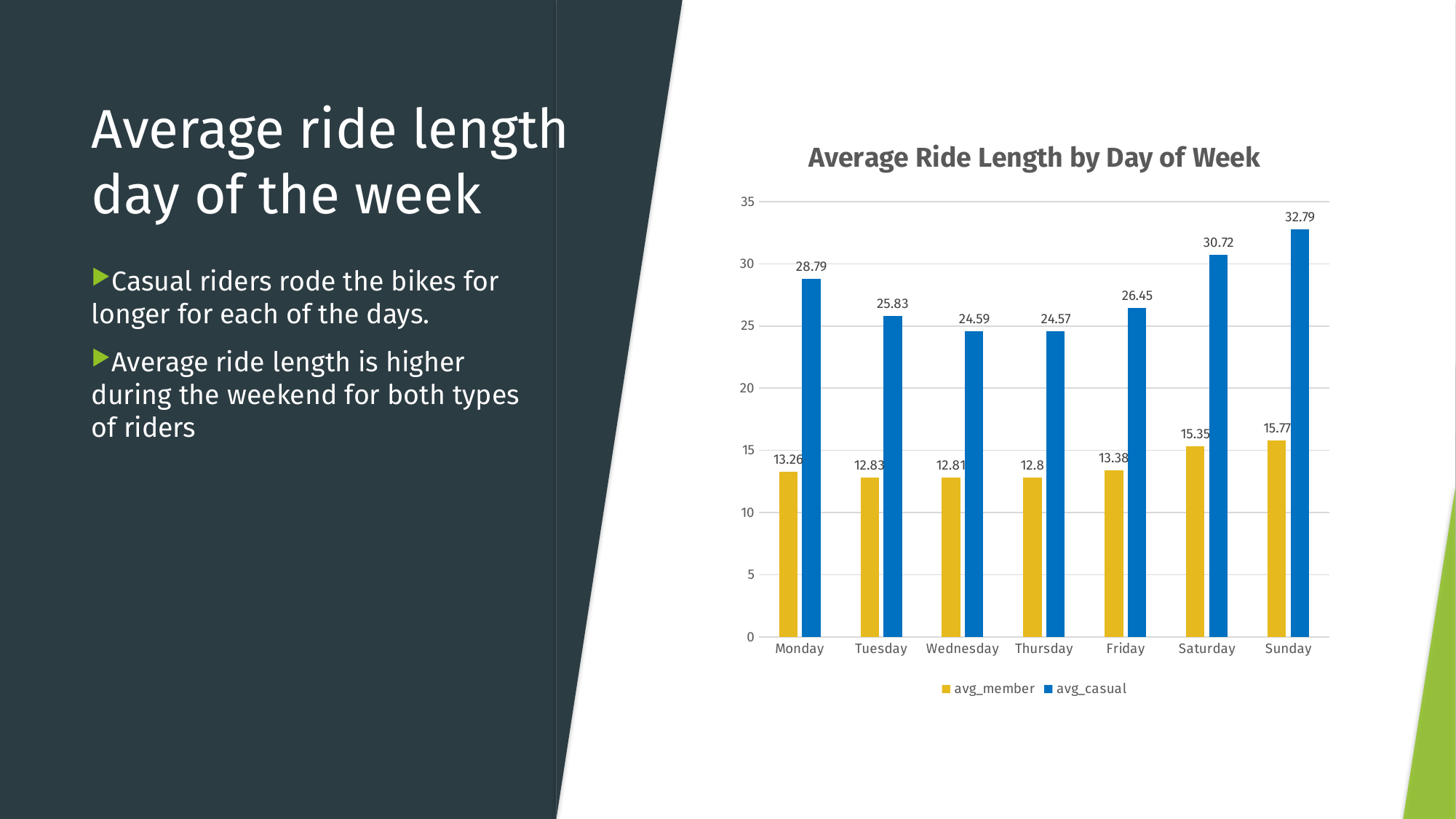

# Average ride length day of the week

### Chart: Average Ride Length by Day of Week

| Category | avg_member | avg_casual |
|---|---|---|
| Monday | 13.26 | 28.79 |
| Tuesday | 12.83 | 25.83 |
| Wednesday | 12.81 | 24.59 |
| Thursday | 12.8 | 24.57 |
| Friday | 13.38 | 26.45 |
| Saturday | 15.35 | 30.72 |
| Sunday | 15.77 | 32.79 |
Casual riders rode the bikes for longer for each of the days.
Average ride length is higher during the weekend for both types of riders